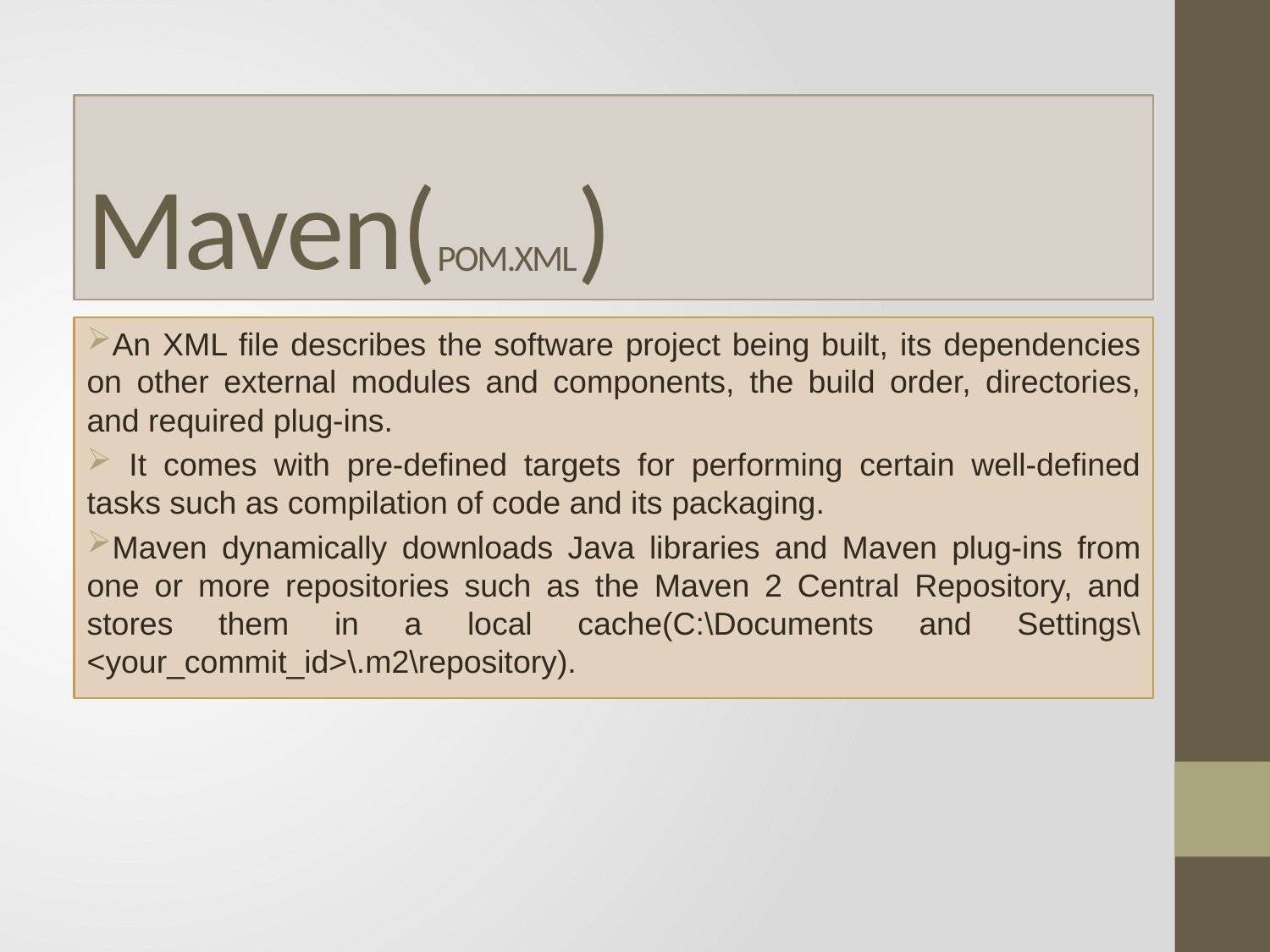

# Maven(POM.XML)
An XML file describes the software project being built, its dependencies on other external modules and components, the build order, directories, and required plug-ins.
 It comes with pre-defined targets for performing certain well-defined tasks such as compilation of code and its packaging.
Maven dynamically downloads Java libraries and Maven plug-ins from one or more repositories such as the Maven 2 Central Repository, and stores them in a local cache(C:\Documents and Settings\<your_commit_id>\.m2\repository).